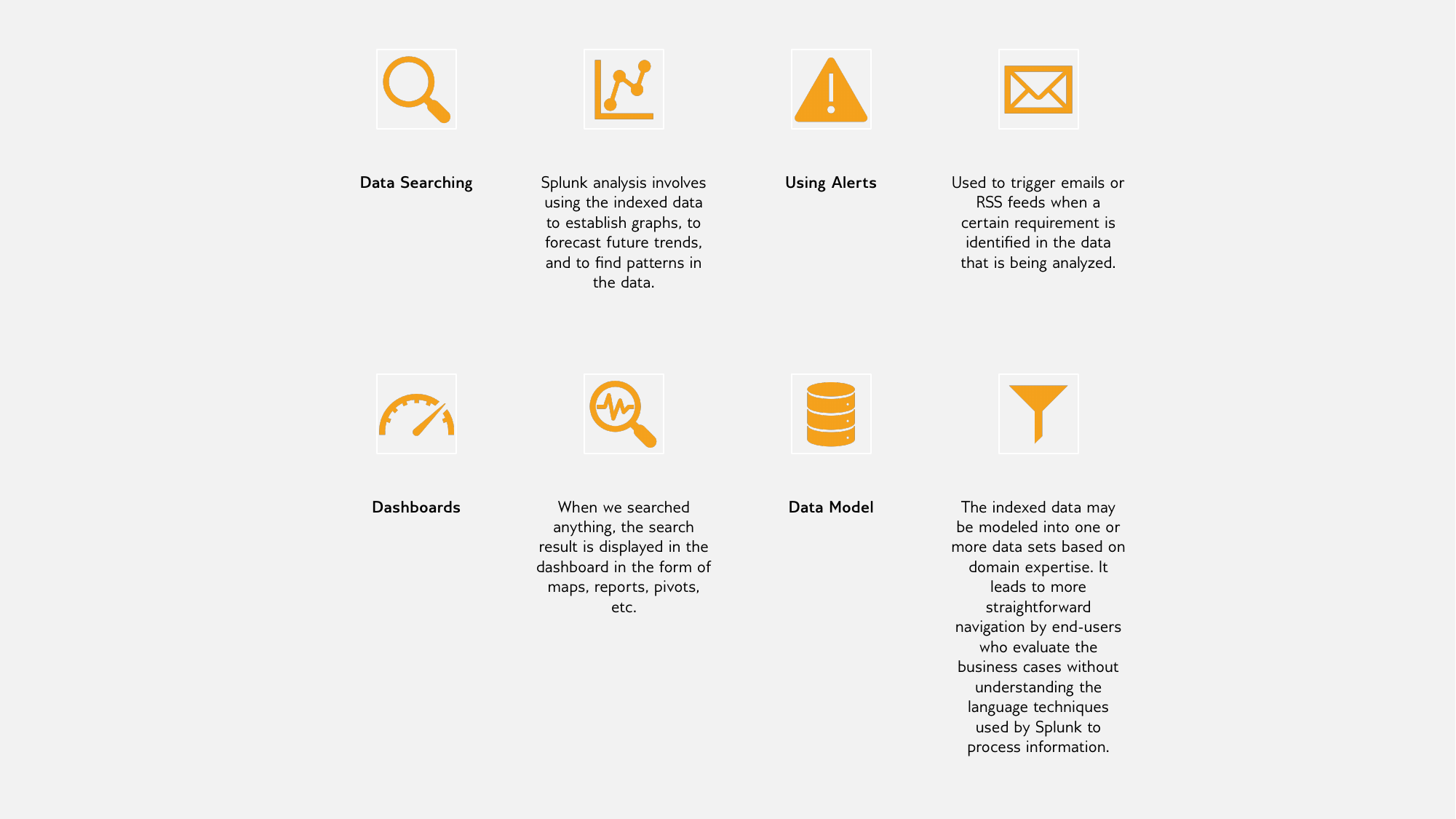

Data Searching
Splunk analysis involves using the indexed data to establish graphs, to forecast future trends, and to find patterns in the data.
Using Alerts
Used to trigger emails or RSS feeds when a certain requirement is identified in the data that is being analyzed.
Dashboards
When we searched anything, the search result is displayed in the dashboard in the form of maps, reports, pivots, etc.
Data Model
The indexed data may be modeled into one or more data sets based on domain expertise. It leads to more straightforward navigation by end-users who evaluate the business cases without understanding the language techniques used by Splunk to process information.